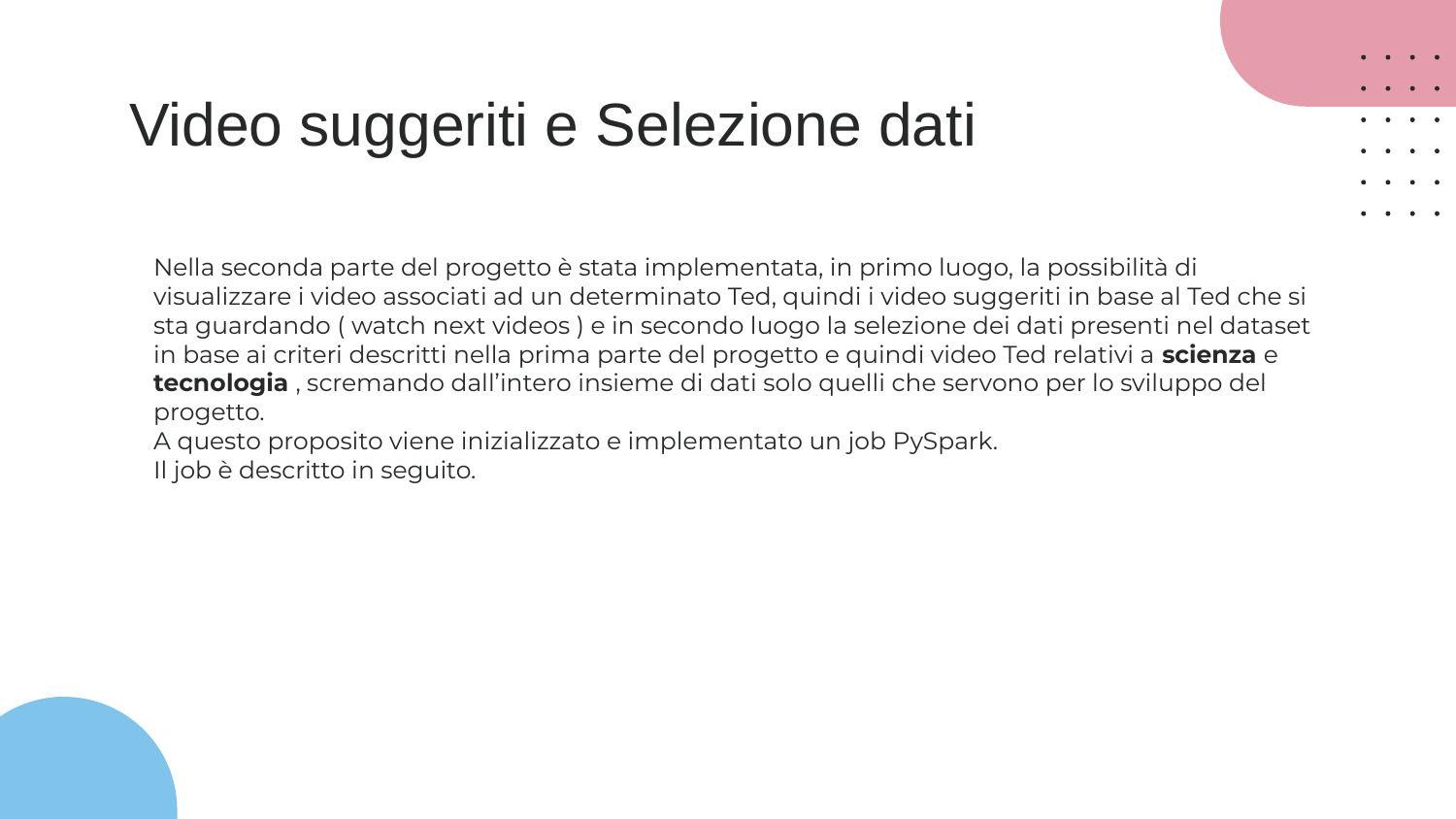

# Video suggeriti e Selezione dati
Nella seconda parte del progetto è stata implementata, in primo luogo, la possibilità di visualizzare i video associati ad un determinato Ted, quindi i video suggeriti in base al Ted che si sta guardando ( watch next videos ) e in secondo luogo la selezione dei dati presenti nel dataset in base ai criteri descritti nella prima parte del progetto e quindi video Ted relativi a scienza e tecnologia , scremando dall’intero insieme di dati solo quelli che servono per lo sviluppo del progetto.
A questo proposito viene inizializzato e implementato un job PySpark.
Il job è descritto in seguito.